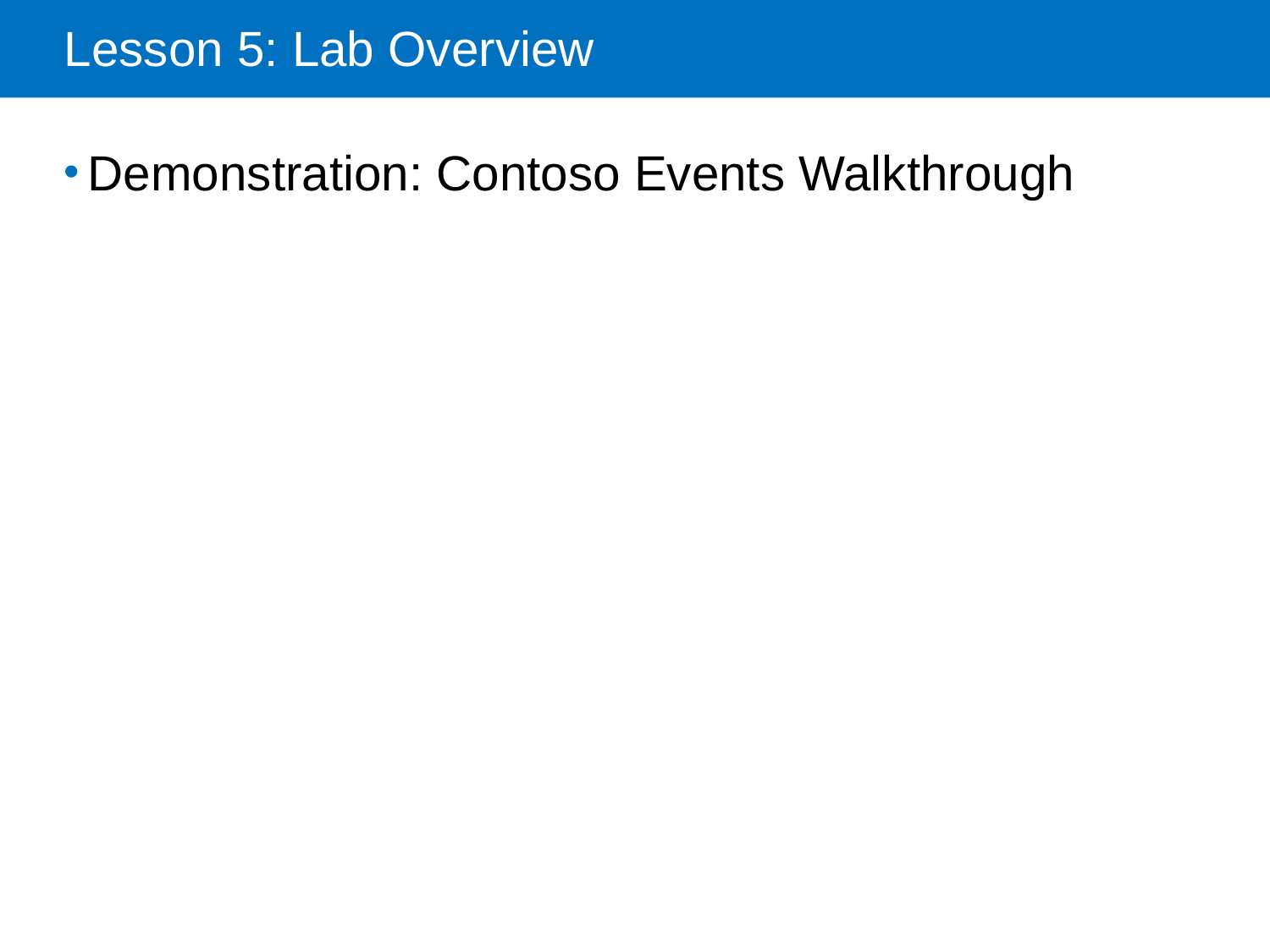

# Lesson 5: Lab Overview
Demonstration: Contoso Events Walkthrough